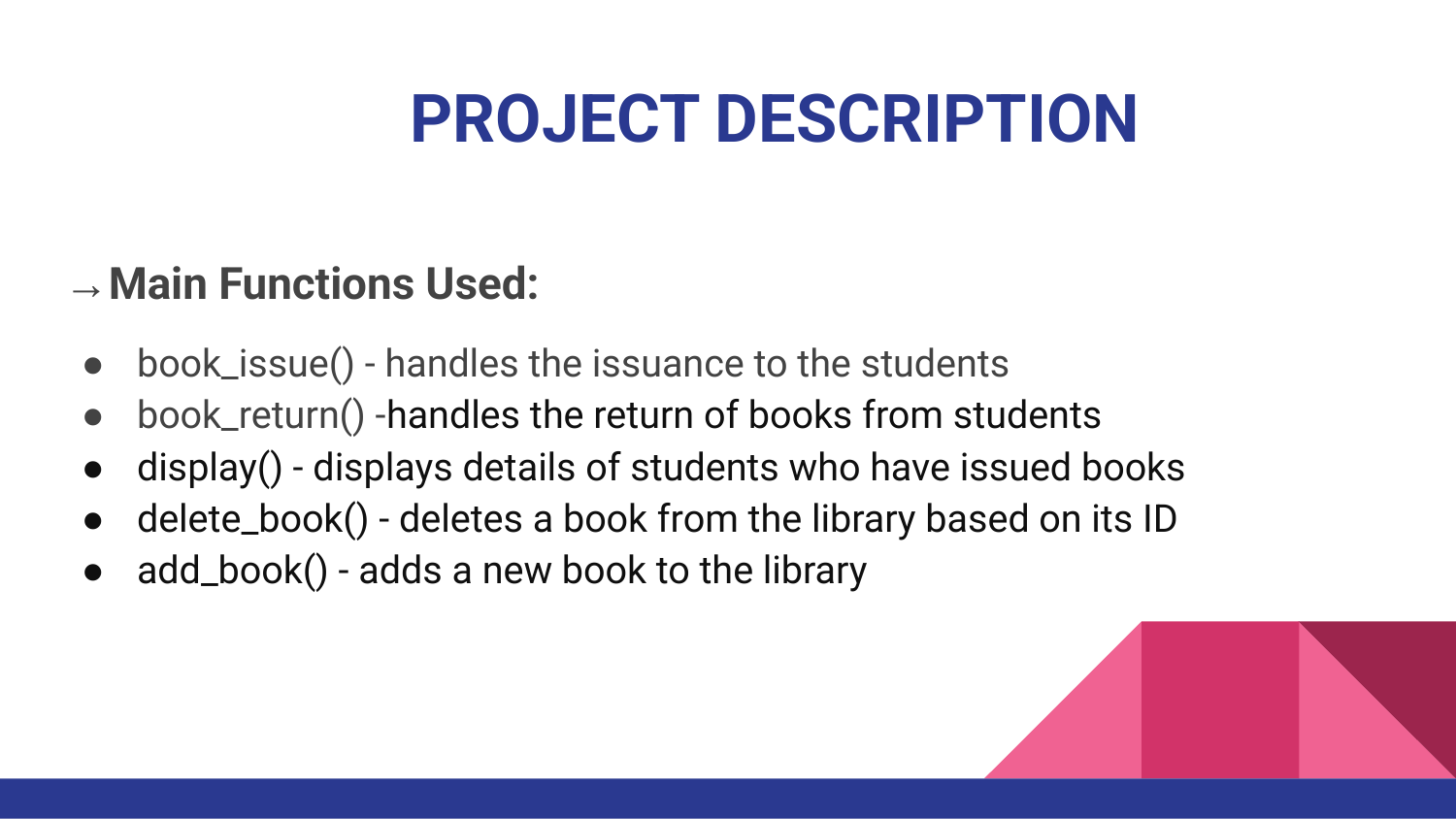

# PROJECT DESCRIPTION
→Main Functions Used:
book_issue() - handles the issuance to the students
book_return() -handles the return of books from students
display() - displays details of students who have issued books
delete_book() - deletes a book from the library based on its ID
add_book() - adds a new book to the library